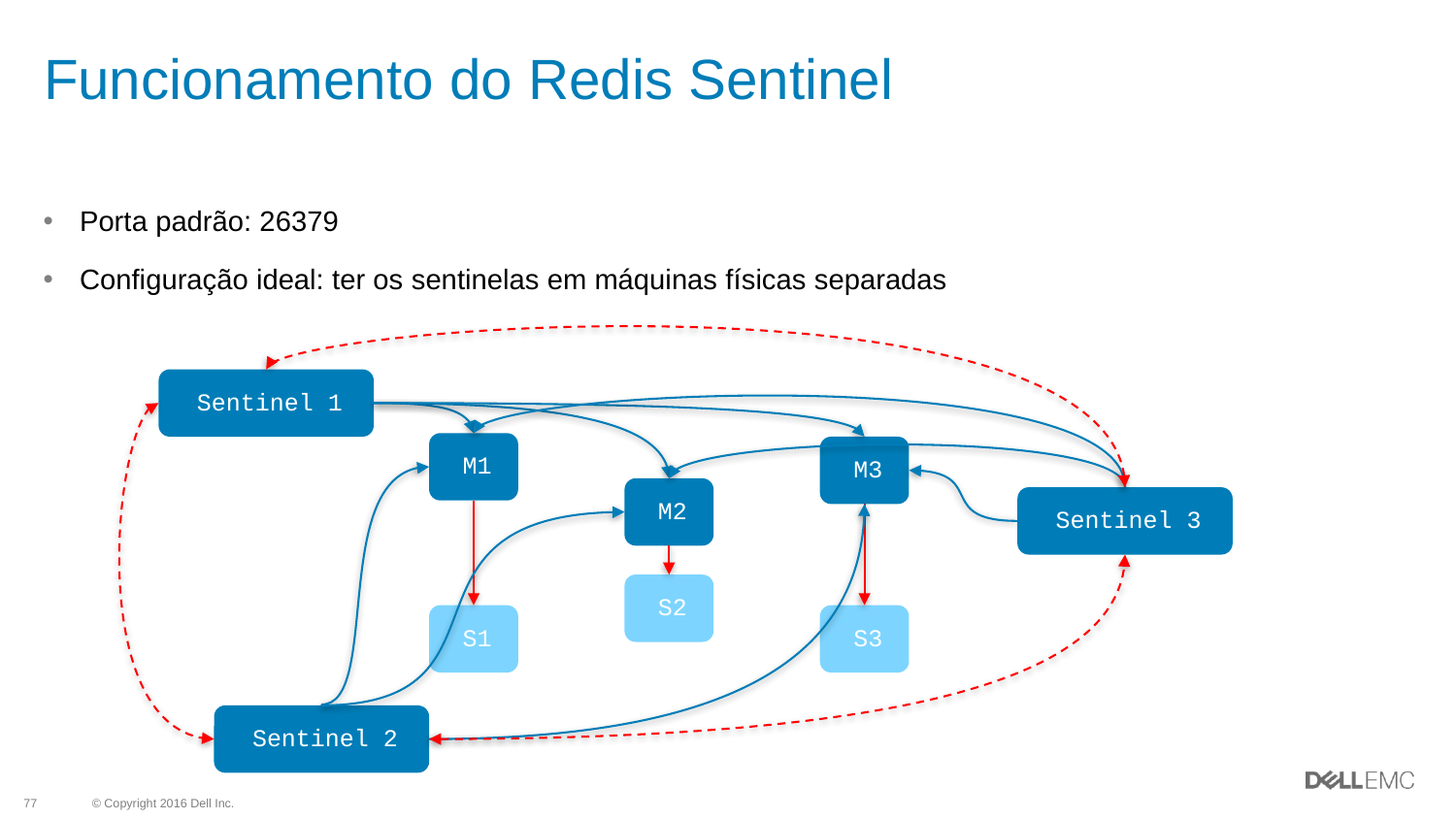

# Funcionamento do Redis Sentinel
Porta padrão: 26379
Configuração ideal: ter os sentinelas em máquinas físicas separadas
Sentinel 1
M1
M3
M2
Sentinel 3
S2
S3
S1
Sentinel 2